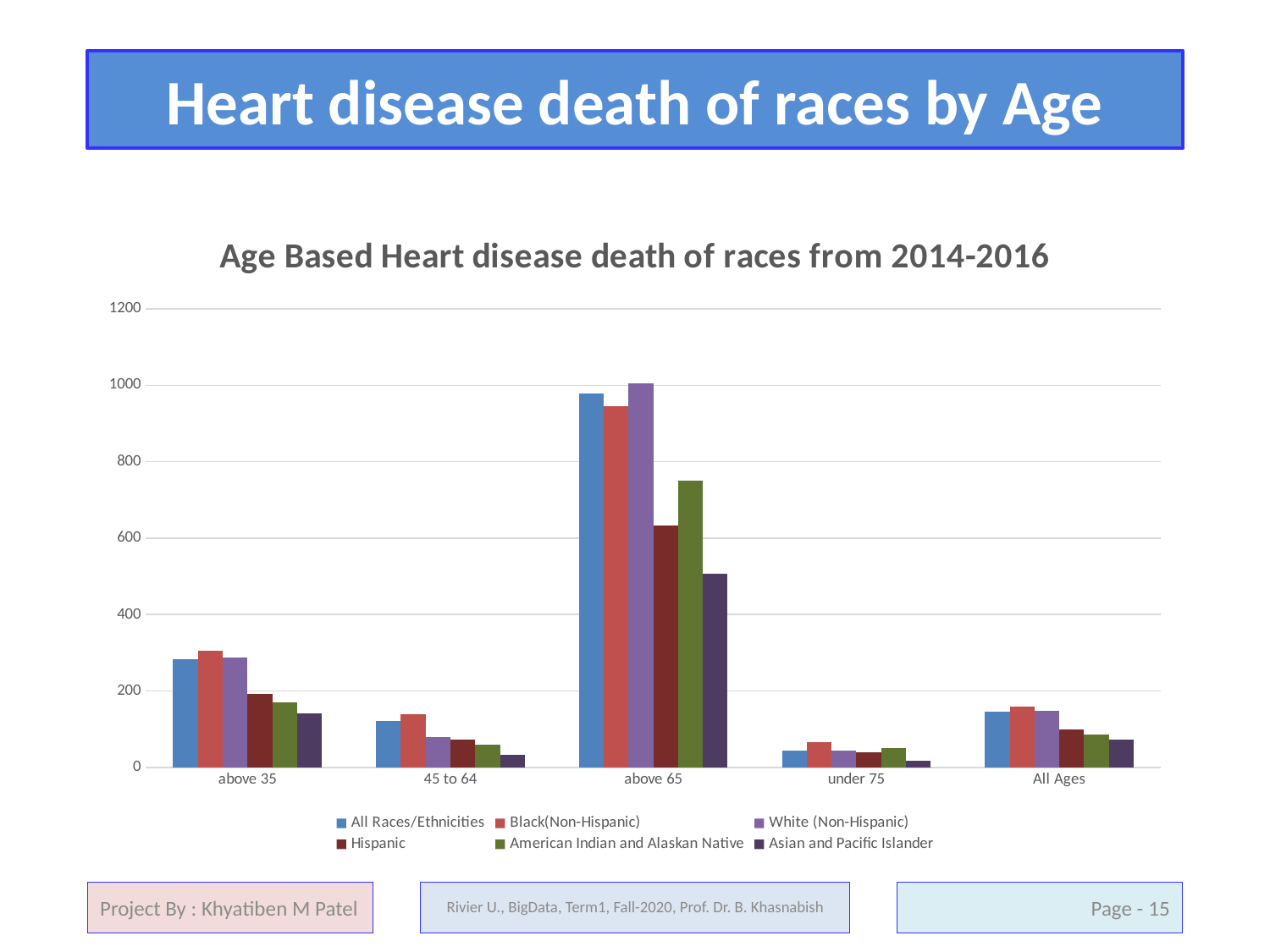

# Heart disease death of races by Age

[unsupported chart]

Project By : Khyatiben M Patel
Rivier U., BigData, Term1, Fall-2020, Prof. Dr. B. Khasnabish
Page - 15